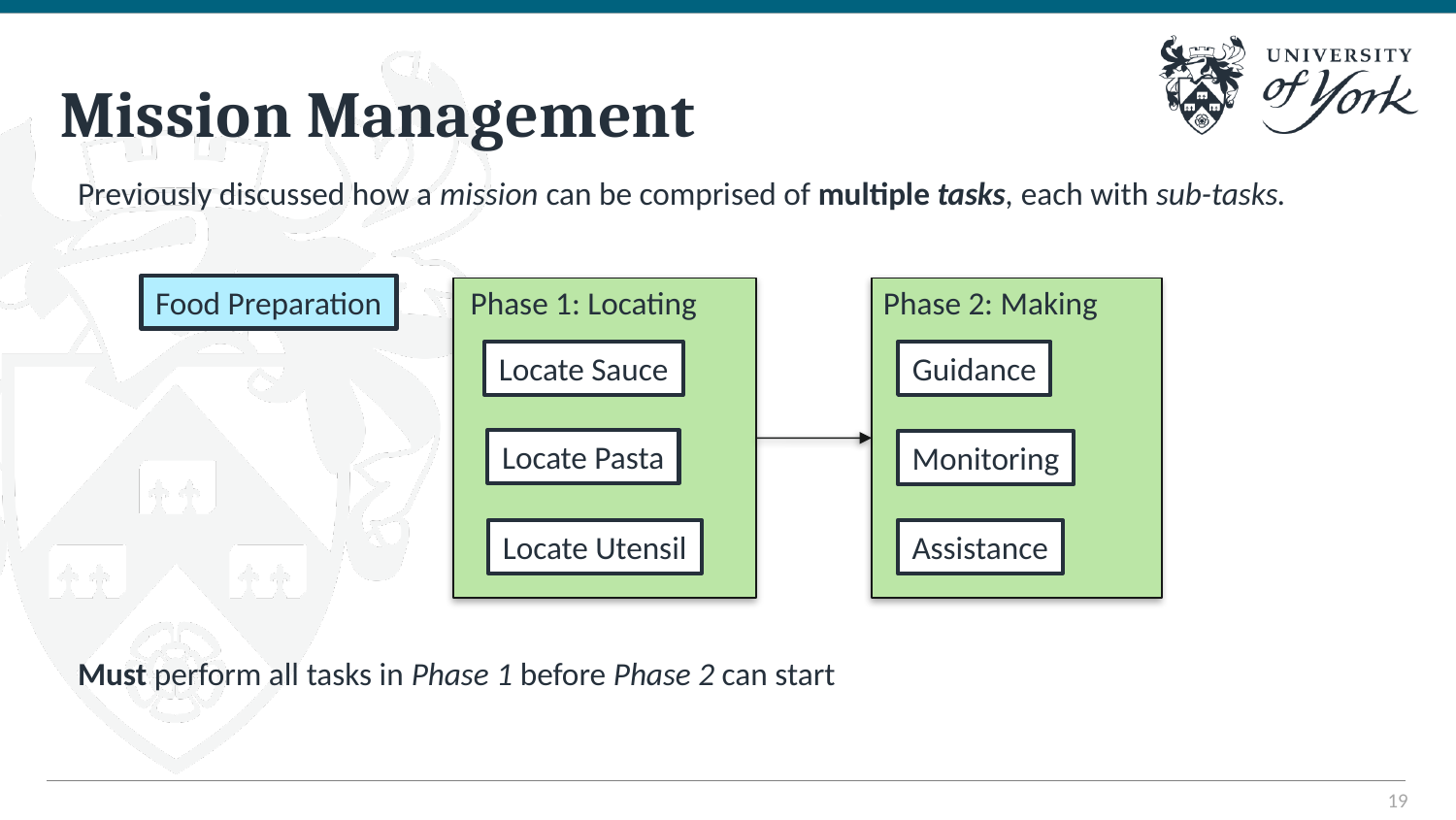

# Mission Management
Previously discussed how a mission can be comprised of multiple tasks, each with sub-tasks.

Phase 1: Locating

Locate Sauce
Locate Pasta
Locate Utensil
Food Preparation
Phase 2: Making

Guidance
Monitoring
Assistance
Must perform all tasks in Phase 1 before Phase 2 can start